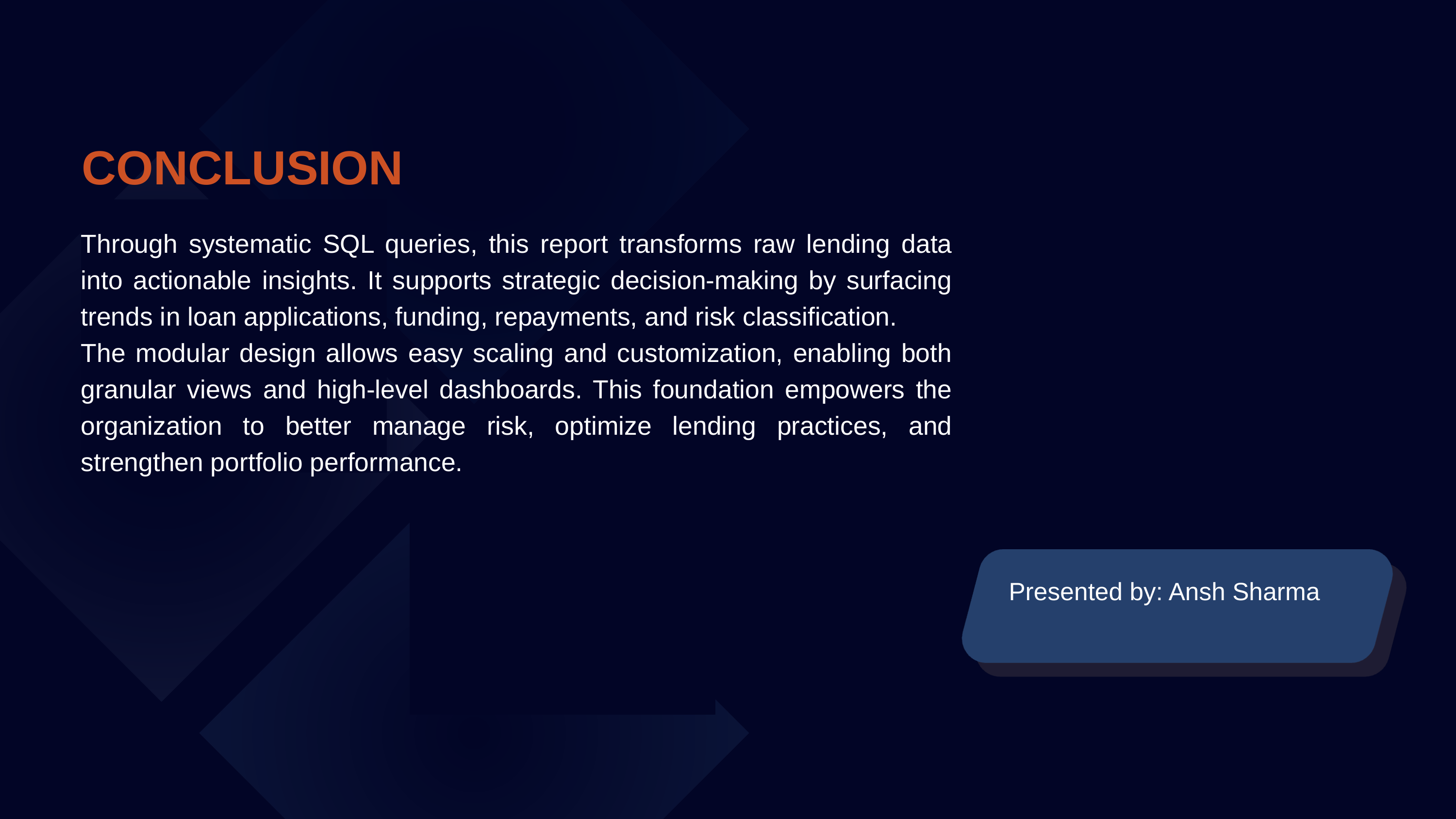

CONCLUSION

Through systematic SQL queries, this report transforms raw lending data into actionable insights. It supports strategic decision-making by surfacing trends in loan applications, funding, repayments, and risk classification.
The modular design allows easy scaling and customization, enabling both granular views and high-level dashboards. This foundation empowers the organization to better manage risk, optimize lending practices, and strengthen portfolio performance.

Presented by: Ansh Sharma